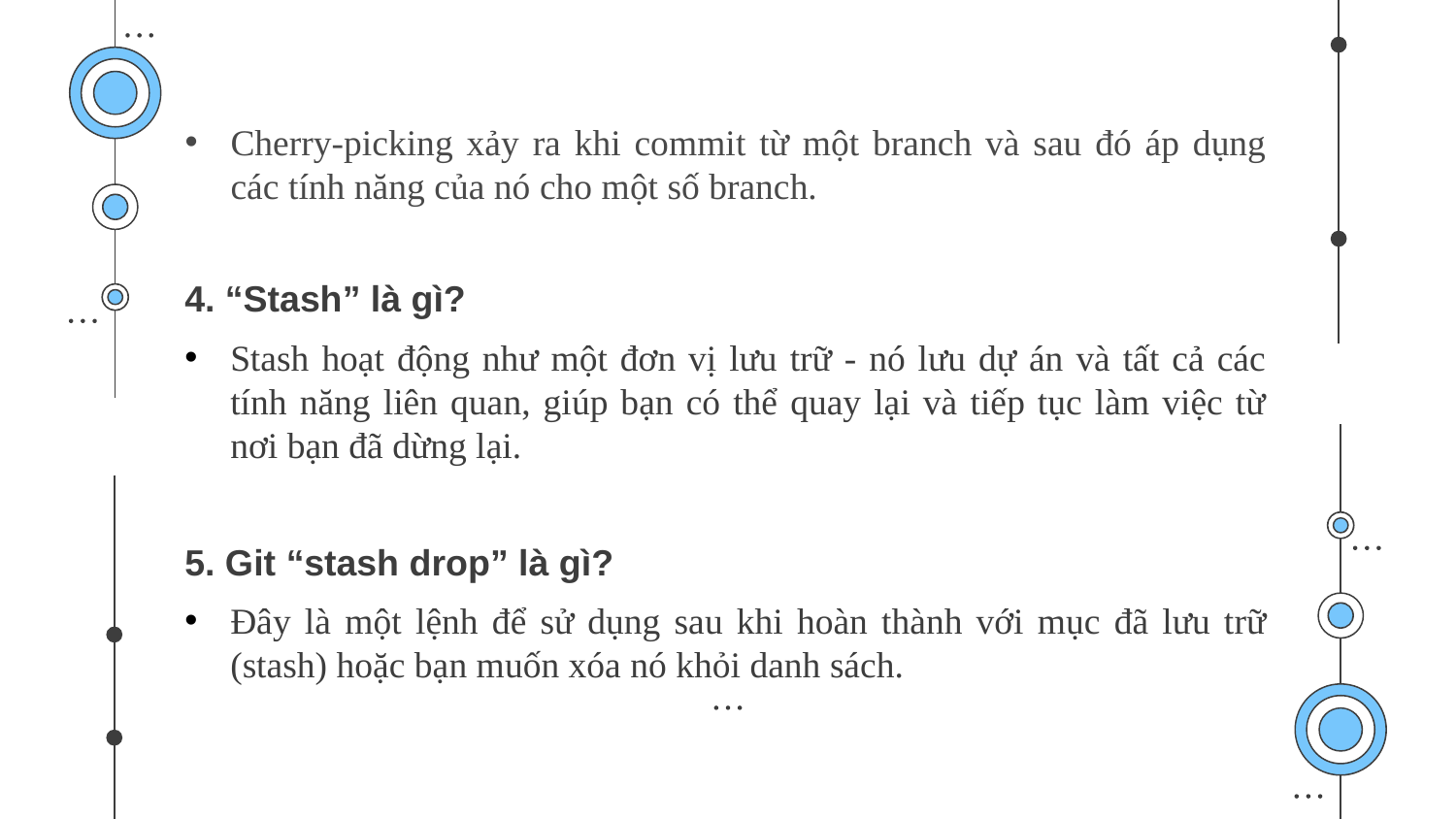

# 3. “Cherry-picking” là gì?
Cherry-picking xảy ra khi commit từ một branch và sau đó áp dụng các tính năng của nó cho một số branch.
4. “Stash” là gì?
Stash hoạt động như một đơn vị lưu trữ - nó lưu dự án và tất cả các tính năng liên quan, giúp bạn có thể quay lại và tiếp tục làm việc từ nơi bạn đã dừng lại.
5. Git “stash drop” là gì?
Đây là một lệnh để sử dụng sau khi hoàn thành với mục đã lưu trữ (stash) hoặc bạn muốn xóa nó khỏi danh sách.